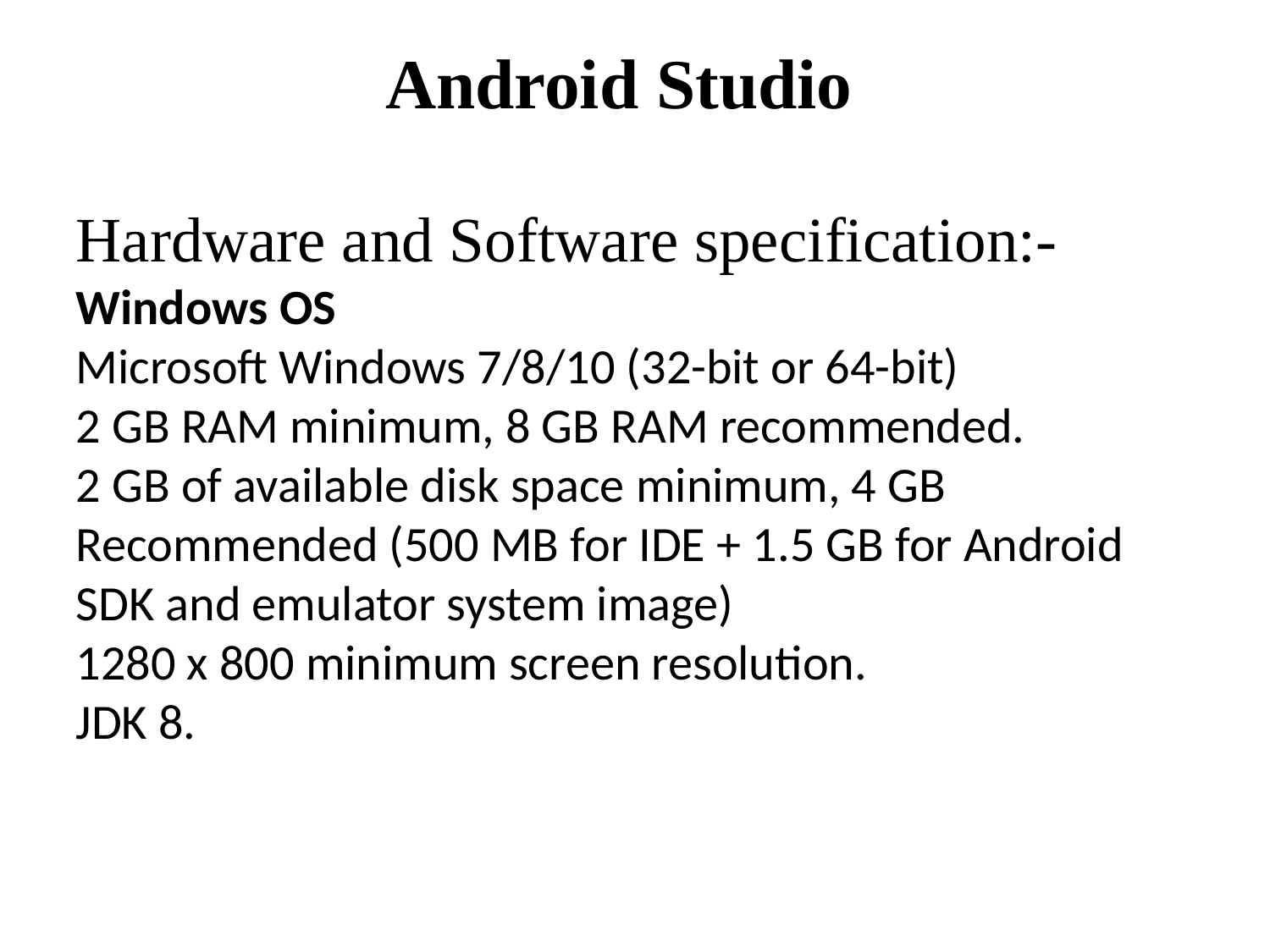

Android Studio

Hardware and Software specification:-
Windows OS
Microsoft Windows 7/8/10 (32-bit or 64-bit)
2 GB RAM minimum, 8 GB RAM recommended.
2 GB of available disk space minimum, 4 GB Recommended (500 MB for IDE + 1.5 GB for Android SDK and emulator system image)
1280 x 800 minimum screen resolution.
JDK 8.